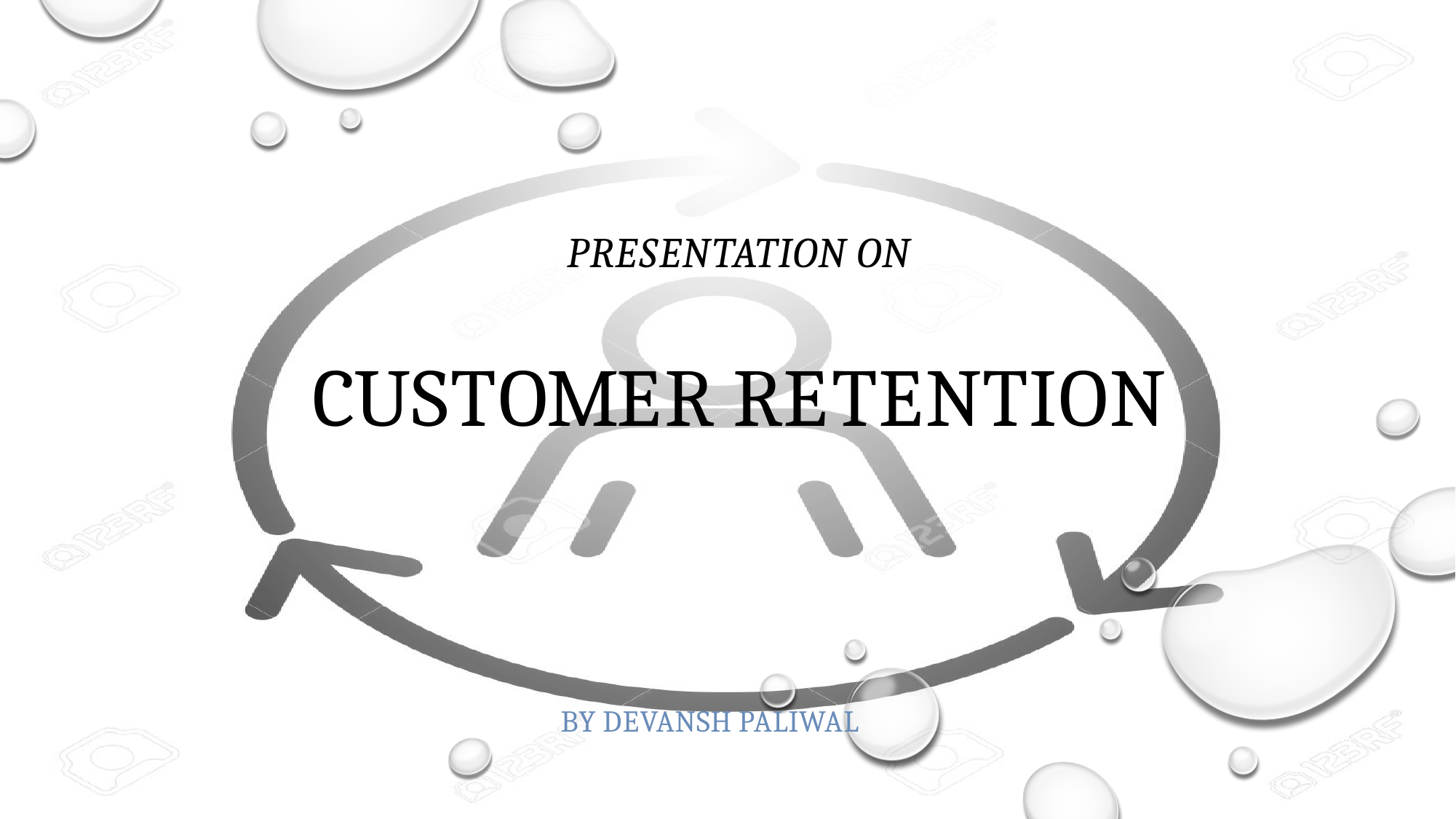

# Presentation on Customer retention
By Devansh PALIWAL